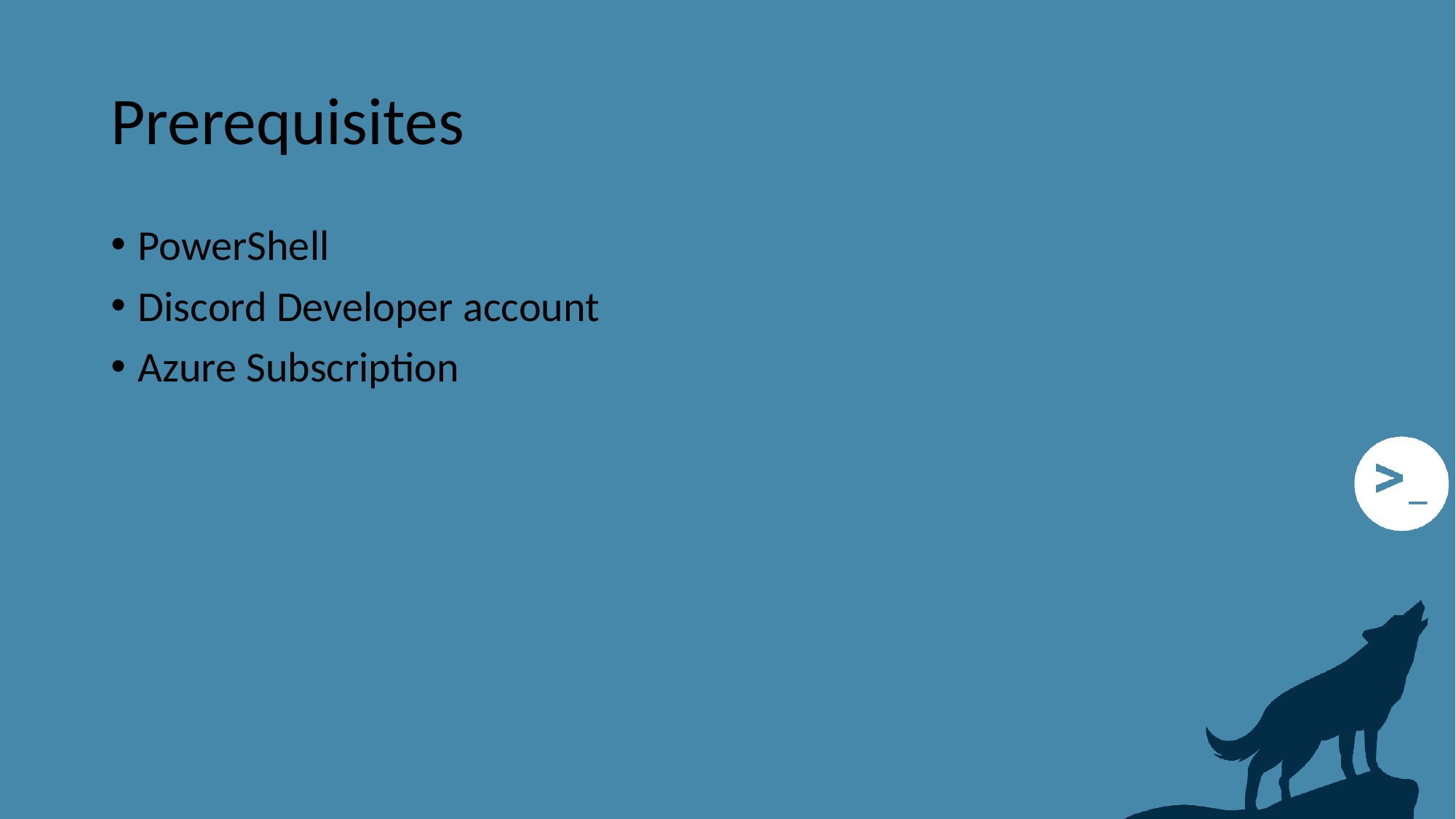

# Prerequisites
PowerShell
Discord Developer account
Azure Subscription